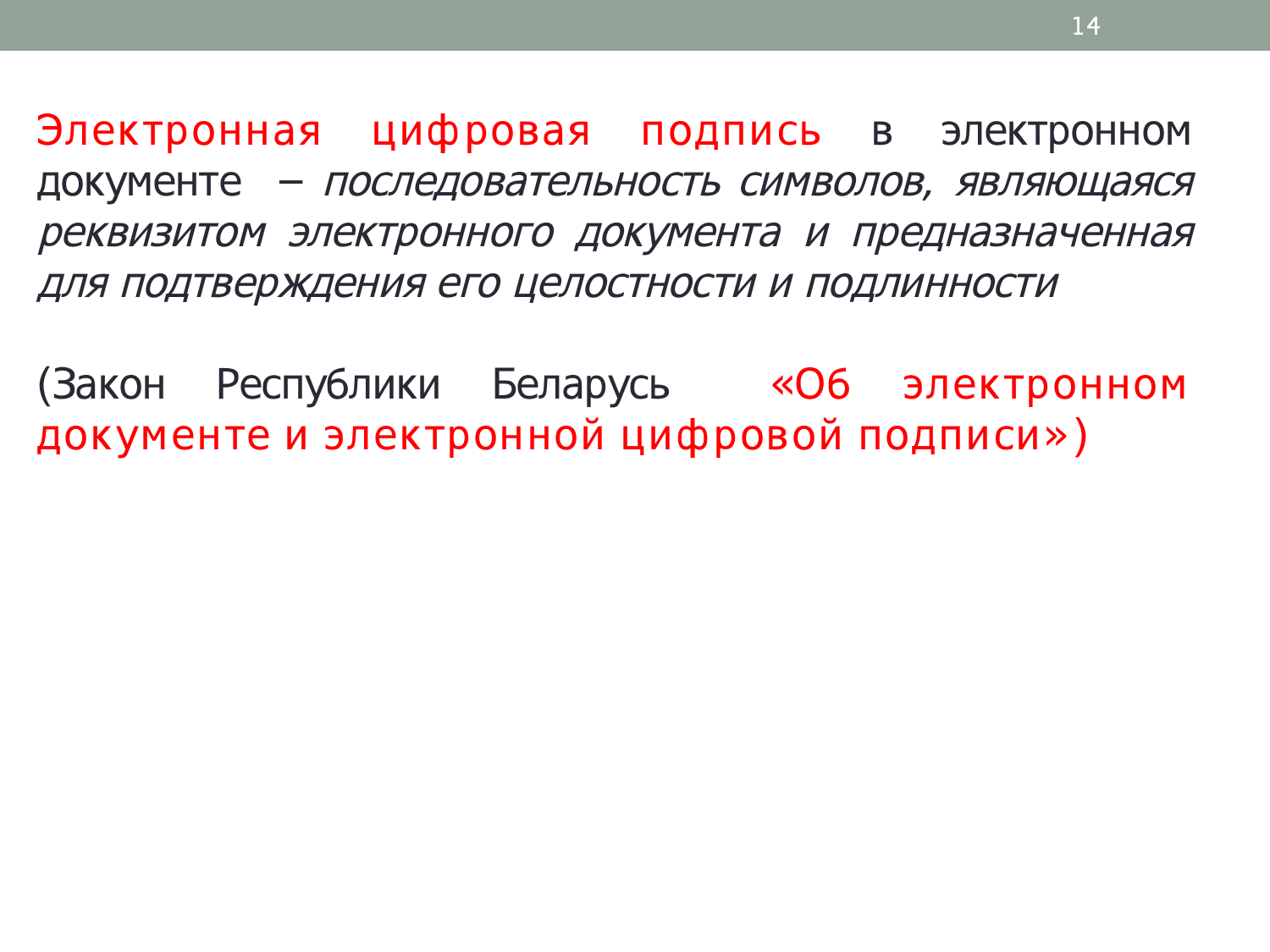

14
Электронная цифровая подпись в электронном документе  – последовательность символов, являющаяся реквизитом электронного документа и предназначенная для подтверждения его целостности и подлинности

(Закон Республики Беларусь  «Об электронном документе и электронной цифровой подписи»)